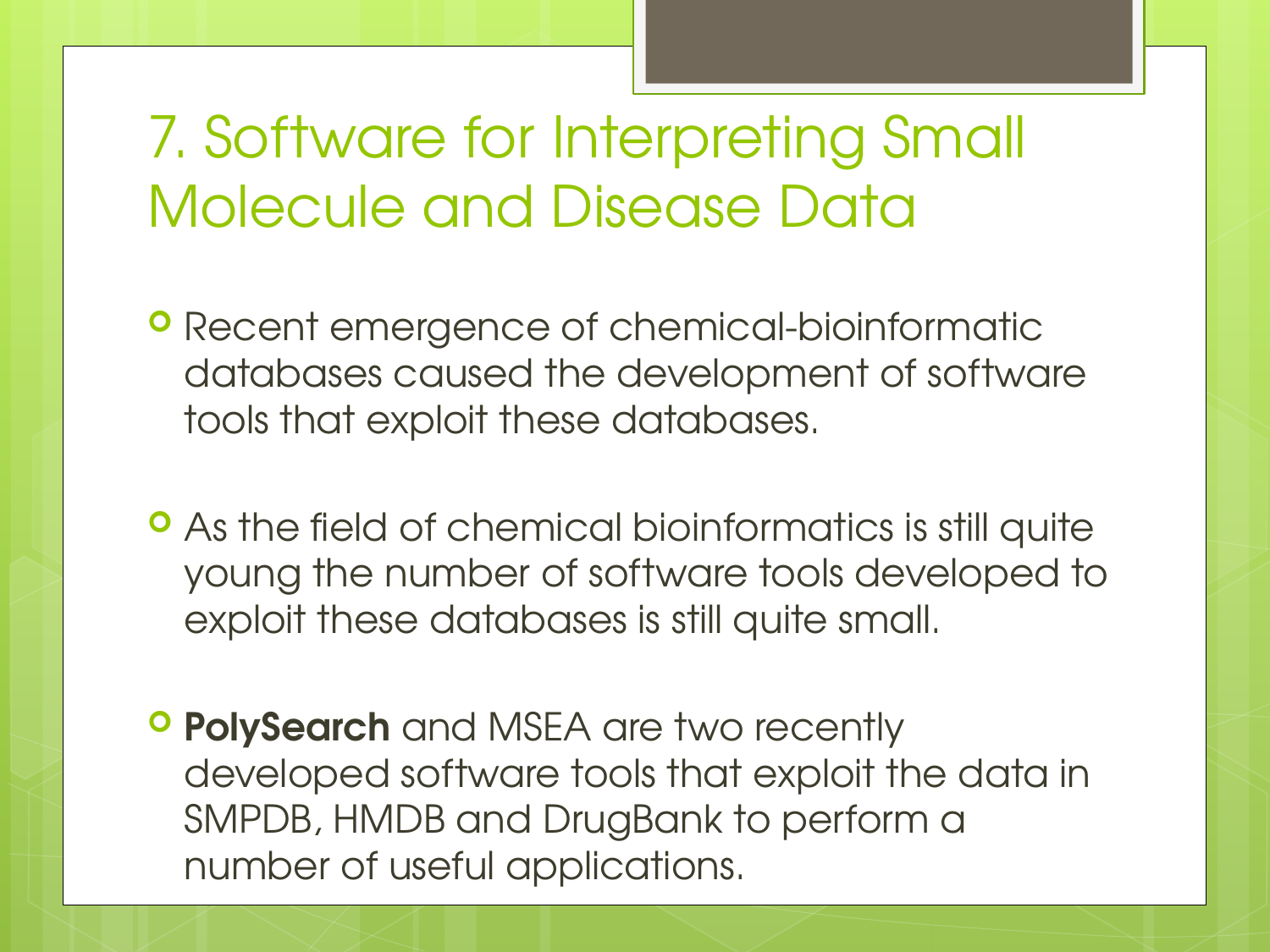

# 7. Software for Interpreting Small Molecule and Disease Data
Recent emergence of chemical-bioinformatic databases caused the development of software tools that exploit these databases.

As the field of chemical bioinformatics is still quite young the number of software tools developed to exploit these databases is still quite small.

PolySearch and MSEA are two recently developed software tools that exploit the data in SMPDB, HMDB and DrugBank to perform a number of useful applications.